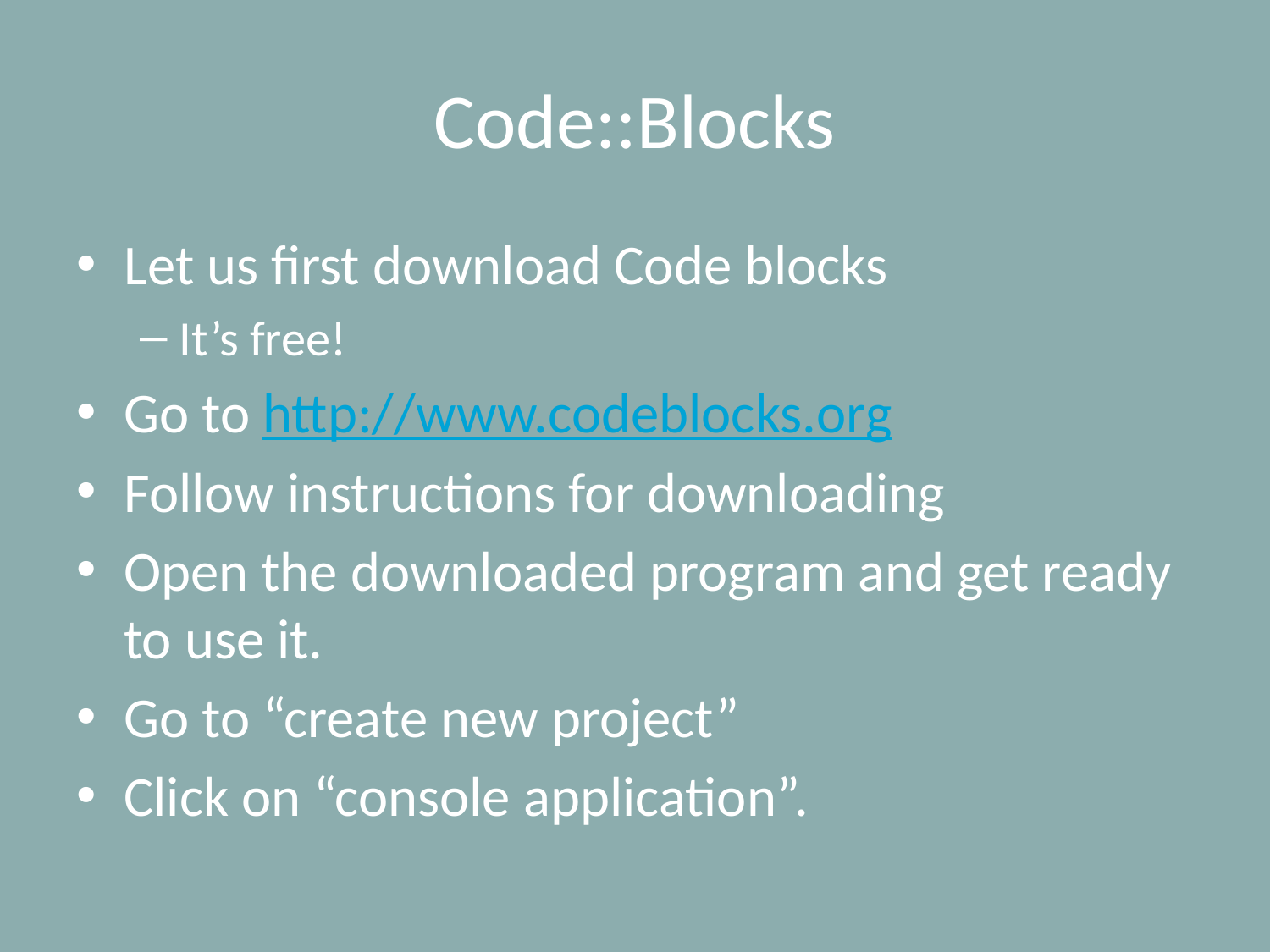

# Code::Blocks
Let us first download Code blocks
It’s free!
Go to http://www.codeblocks.org
Follow instructions for downloading
Open the downloaded program and get ready to use it.
Go to “create new project”
Click on “console application”.